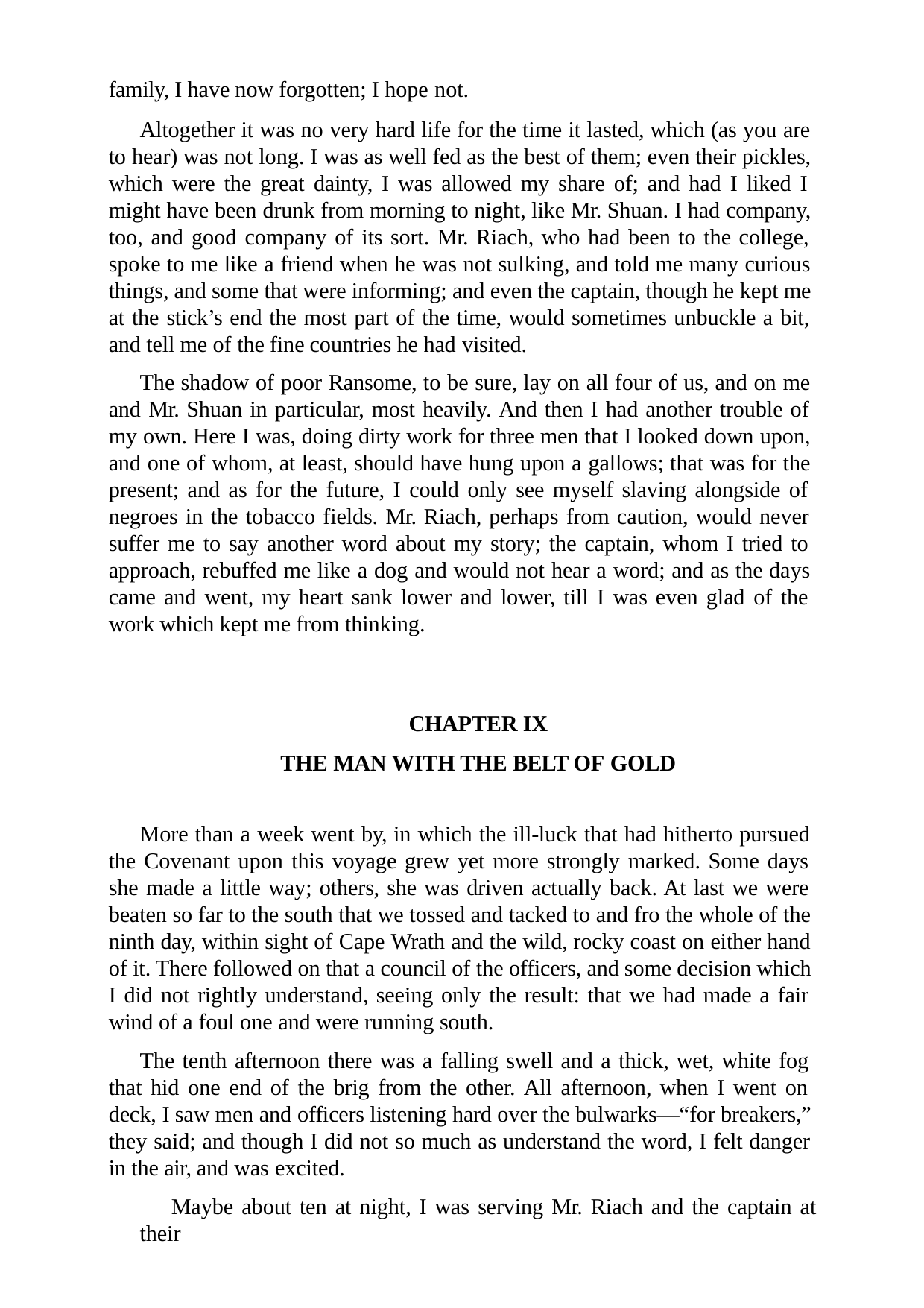

family, I have now forgotten; I hope not.
Altogether it was no very hard life for the time it lasted, which (as you are  to hear) was not long. I was as well fed as the best of them; even their pickles,  which were the great dainty, I was allowed my share of; and had I liked I  might have been drunk from morning to night, like Mr. Shuan. I had company,  too, and good company of its sort. Mr. Riach, who had been to the college,  spoke to me like a friend when he was not sulking, and told me many curious  things, and some that were informing; and even the captain, though he kept me  at the stick’s end the most part of the time, would sometimes unbuckle a bit,  and tell me of the fine countries he had visited.
The shadow of poor Ransome, to be sure, lay on all four of us, and on me  and Mr. Shuan in particular, most heavily. And then I had another trouble of  my own. Here I was, doing dirty work for three men that I looked down upon,  and one of whom, at least, should have hung upon a gallows; that was for the  present; and as for the future, I could only see myself slaving alongside of  negroes in the tobacco fields. Mr. Riach, perhaps from caution, would never  suffer me to say another word about my story; the captain, whom I tried to  approach, rebuffed me like a dog and would not hear a word; and as the days  came and went, my heart sank lower and lower, till I was even glad of the  work which kept me from thinking.

CHAPTER IX
THE MAN WITH THE BELT OF GOLD

More than a week went by, in which the ill-luck that had hitherto pursued  the Covenant upon this voyage grew yet more strongly marked. Some days  she made a little way; others, she was driven actually back. At last we were  beaten so far to the south that we tossed and tacked to and fro the whole of the  ninth day, within sight of Cape Wrath and the wild, rocky coast on either hand  of it. There followed on that a council of the officers, and some decision which  I did not rightly understand, seeing only the result: that we had made a fair  wind of a foul one and were running south.
The tenth afternoon there was a falling swell and a thick, wet, white fog  that hid one end of the brig from the other. All afternoon, when I went on  deck, I saw men and officers listening hard over the bulwarks—“for breakers,”  they said; and though I did not so much as understand the word, I felt danger  in the air, and was excited.
Maybe about ten at night, I was serving Mr. Riach and the captain at their